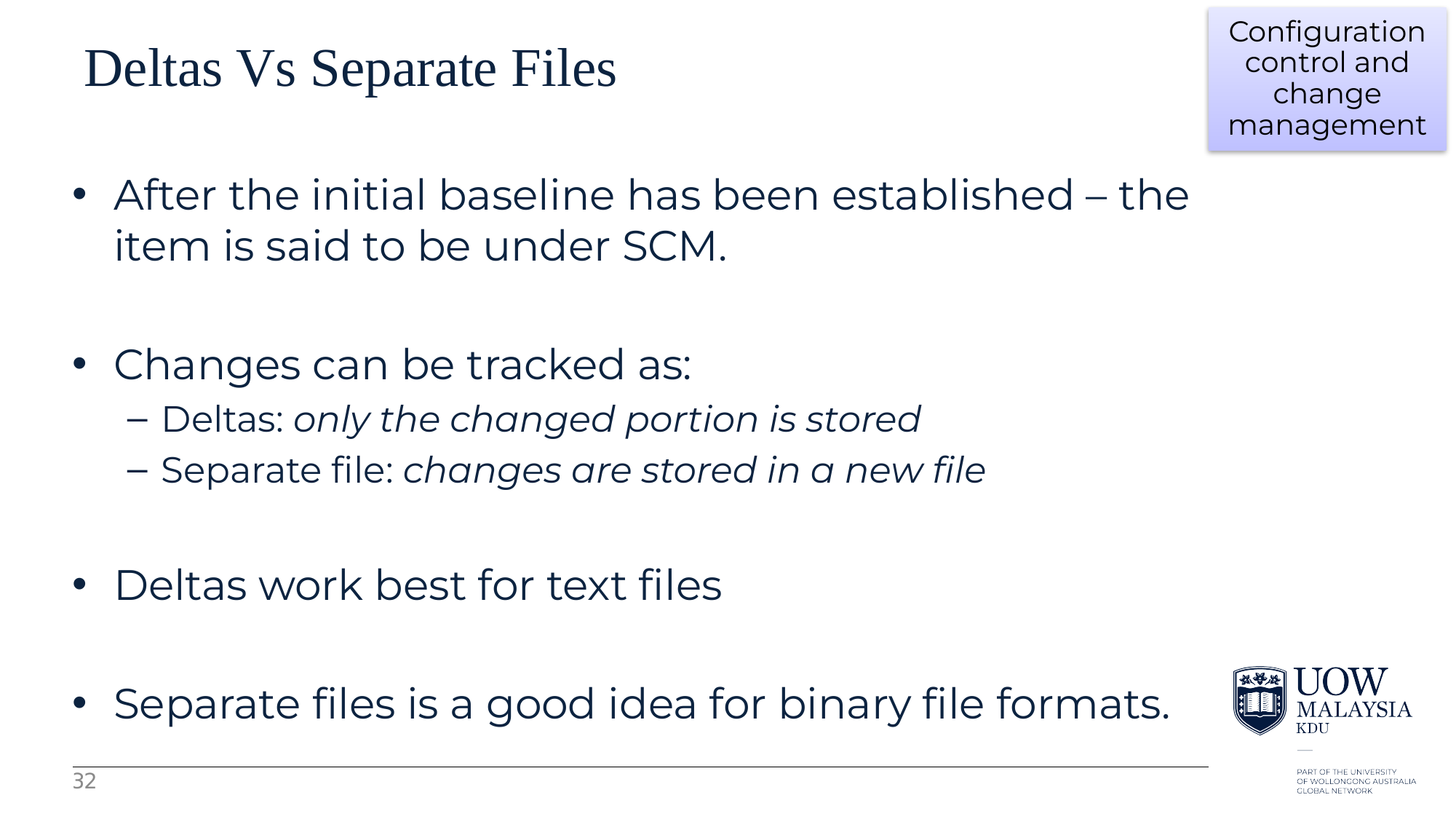

32

Configuration control and change management
# Deltas Vs Separate Files
After the initial baseline has been established – the item is said to be under SCM.

Changes can be tracked as:
Deltas: only the changed portion is stored
Separate file: changes are stored in a new file

Deltas work best for text files

Separate files is a good idea for binary file formats.